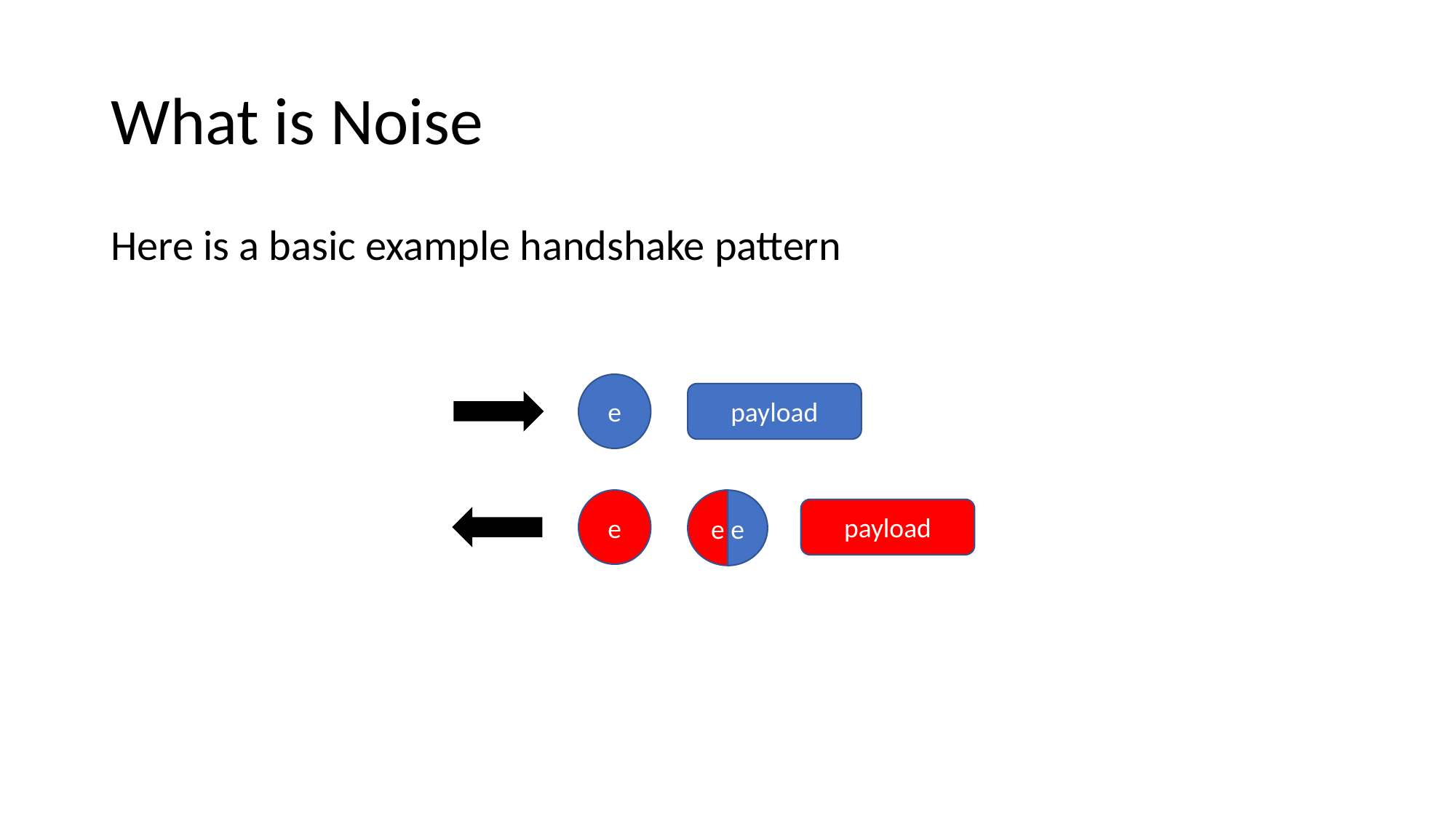

# What is Noise
Here is a basic example handshake pattern

e
payload

e

e e
payload